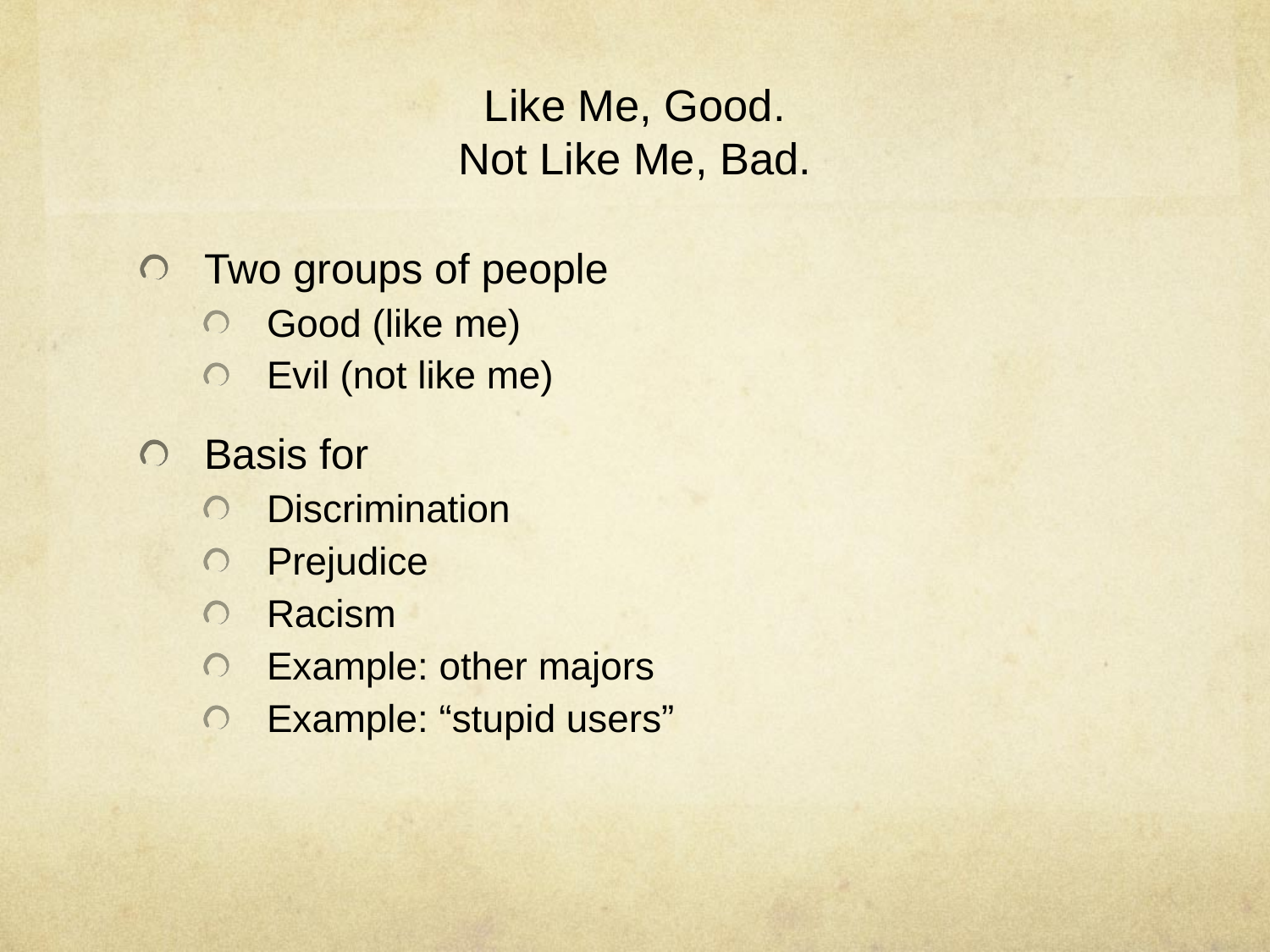

# Like Me, Good. Not Like Me, Bad.
Two groups of people
Good (like me)
Evil (not like me)
Basis for
Discrimination
Prejudice
Racism
Example: other majors
Example: “stupid users”